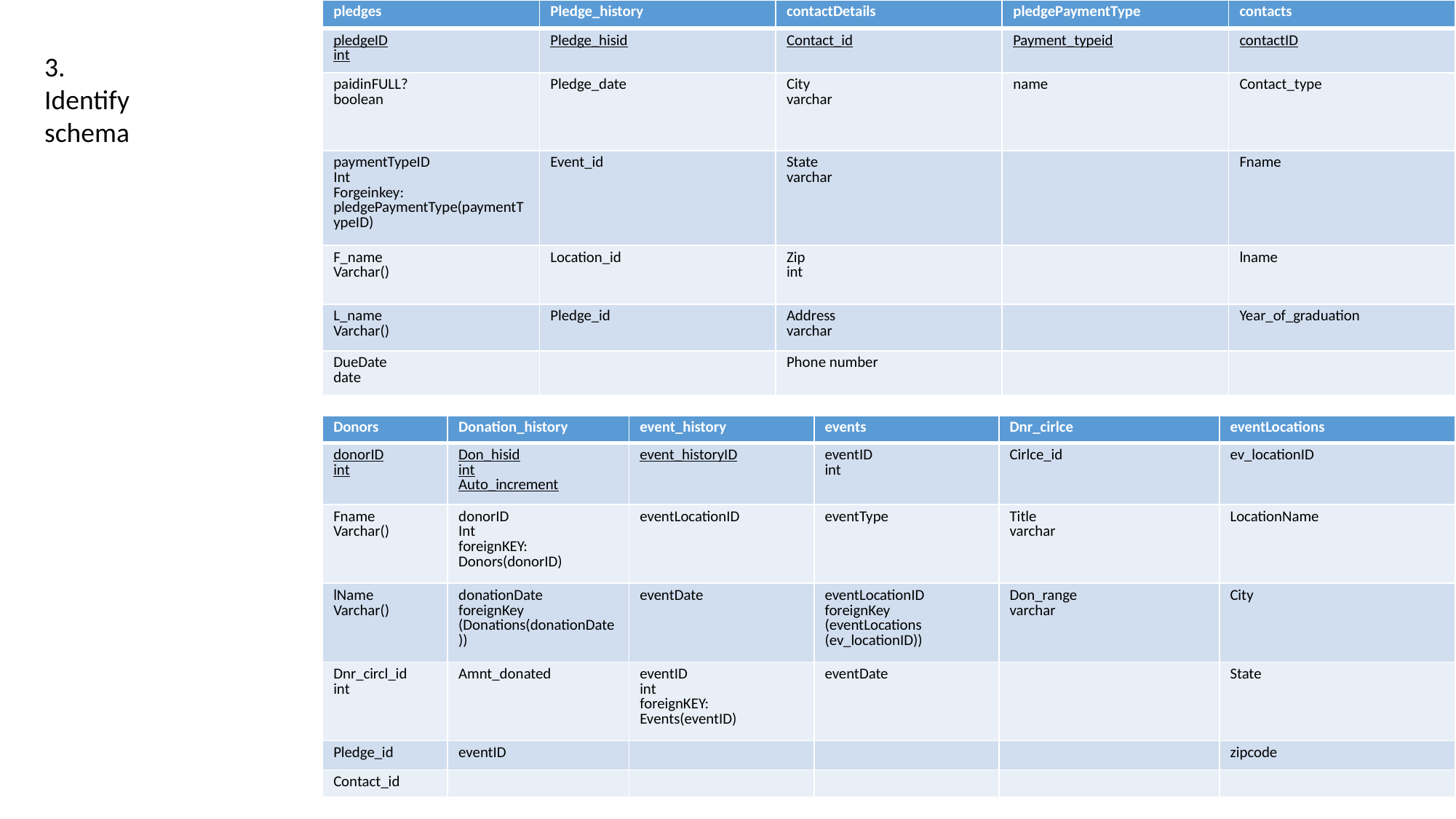

| pledges | Pledge\_history | contactDetails | pledgePaymentType | contacts |
| --- | --- | --- | --- | --- |
| pledgeID int | Pledge\_hisid | Contact\_id | Payment\_typeid | contactID |
| paidinFULL? boolean | Pledge\_date | City varchar | name | Contact\_type |
| paymentTypeID Int Forgeinkey: pledgePaymentType(paymentTypeID) | Event\_id | State varchar |  | Fname |
| F\_name Varchar() | Location\_id | Zip int |  | lname |
| L\_name Varchar() | Pledge\_id | Address varchar |  | Year\_of\_graduation |
| DueDate date |  | Phone number |  |  |
3.
Identify
schema
| Donors | Donation\_history | event\_history | events | Dnr\_cirlce | eventLocations |
| --- | --- | --- | --- | --- | --- |
| donorID int | Don\_hisid int Auto\_increment | event\_historyID | eventID int | Cirlce\_id | ev\_locationID |
| Fname Varchar() | donorID Int foreignKEY: Donors(donorID) | eventLocationID | eventType | Title varchar | LocationName |
| lName Varchar() | donationDate foreignKey (Donations(donationDate)) | eventDate | eventLocationID foreignKey (eventLocations (ev\_locationID)) | Don\_range varchar | City |
| Dnr\_circl\_id int | Amnt\_donated | eventID int foreignKEY: Events(eventID) | eventDate |  | State |
| Pledge\_id | eventID |  |  |  | zipcode |
| Contact\_id |  |  |  |  |  |